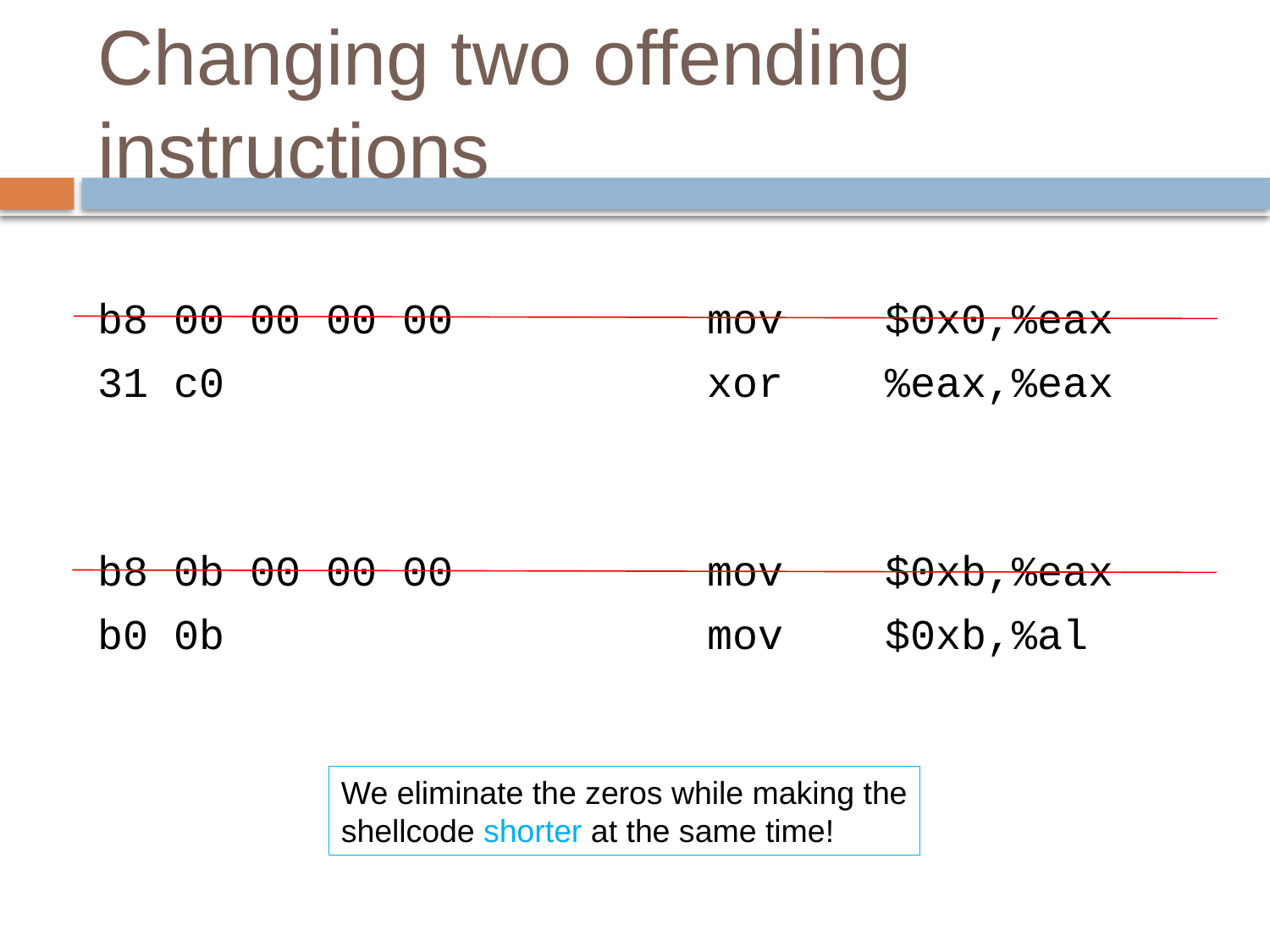

# Changing two offending instructions

b8 00 00 00 00          mov    $0x0,%eax
31 c0                   xor    %eax,%eax

b8 0b 00 00 00          mov    $0xb,%eax
b0 0b                   mov    $0xb,%al

We eliminate the zeros while making the
shellcode shorter at the same time!